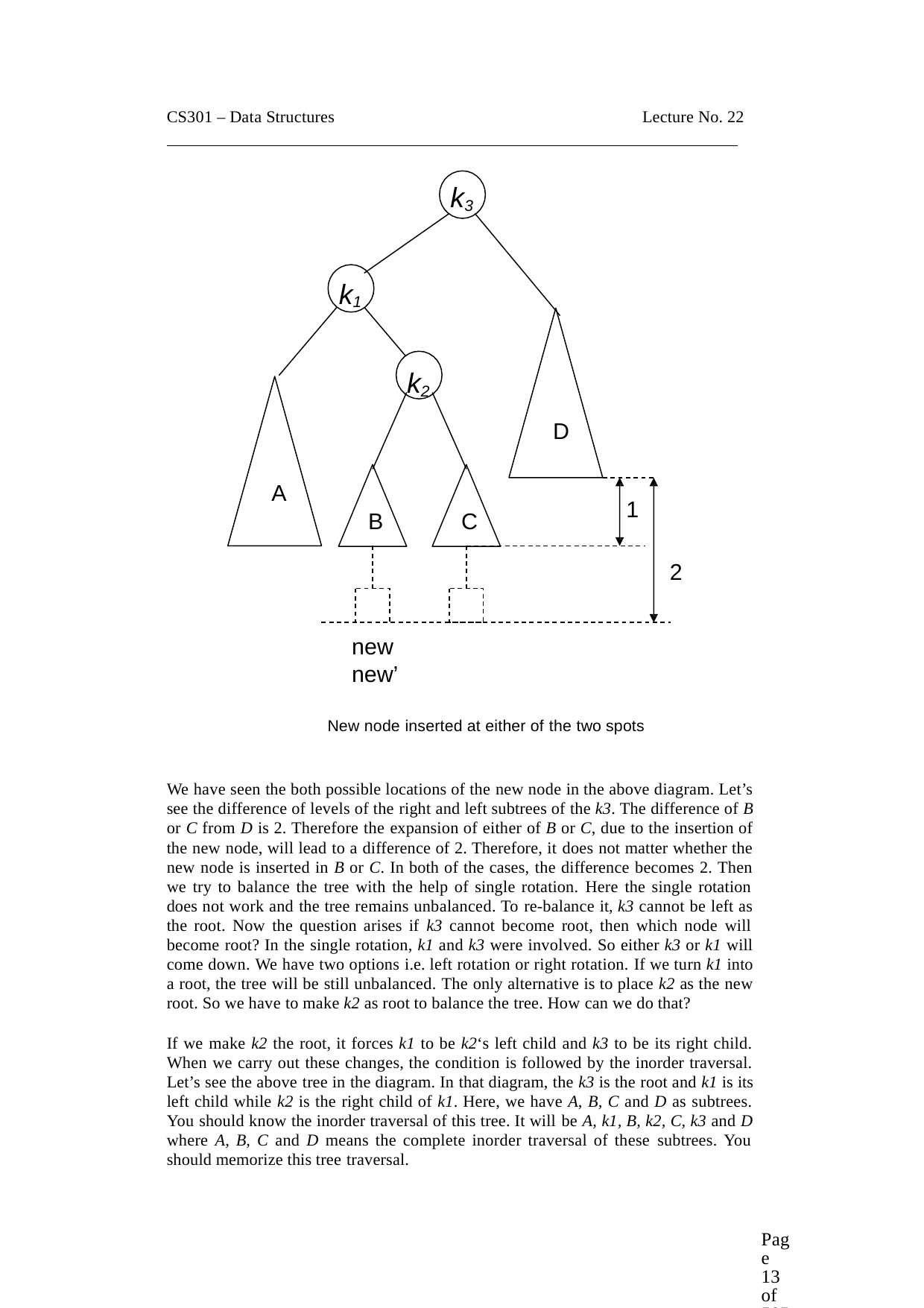

CS301 – Data Structures
Lecture No. 22

k3

k1

k2
D

A
1
B
C

2

new	new’

New node inserted at either of the two spots

We have seen the both possible locations of the new node in the above diagram. Let’s  see the difference of levels of the right and left subtrees of the k3. The difference of B  or C from D is 2. Therefore the expansion of either of B or C, due to the insertion of  the new node, will lead to a difference of 2. Therefore, it does not matter whether the  new node is inserted in B or C. In both of the cases, the difference becomes 2. Then  we try to balance the tree with the help of single rotation. Here the single rotation  does not work and the tree remains unbalanced. To re-balance it, k3 cannot be left as  the root. Now the question arises if k3 cannot become root, then which node will  become root? In the single rotation, k1 and k3 were involved. So either k3 or k1 will  come down. We have two options i.e. left rotation or right rotation. If we turn k1 into  a root, the tree will be still unbalanced. The only alternative is to place k2 as the new  root. So we have to make k2 as root to balance the tree. How can we do that?

If we make k2 the root, it forces k1 to be k2‘s left child and k3 to be its right child.  When we carry out these changes, the condition is followed by the inorder traversal.  Let’s see the above tree in the diagram. In that diagram, the k3 is the root and k1 is its  left child while k2 is the right child of k1. Here, we have A, B, C and D as subtrees.  You should know the inorder traversal of this tree. It will be A, k1, B, k2, C, k3 and D  where A, B, C and D means the complete inorder traversal of these subtrees. You  should memorize this tree traversal.

Page 13 of 505